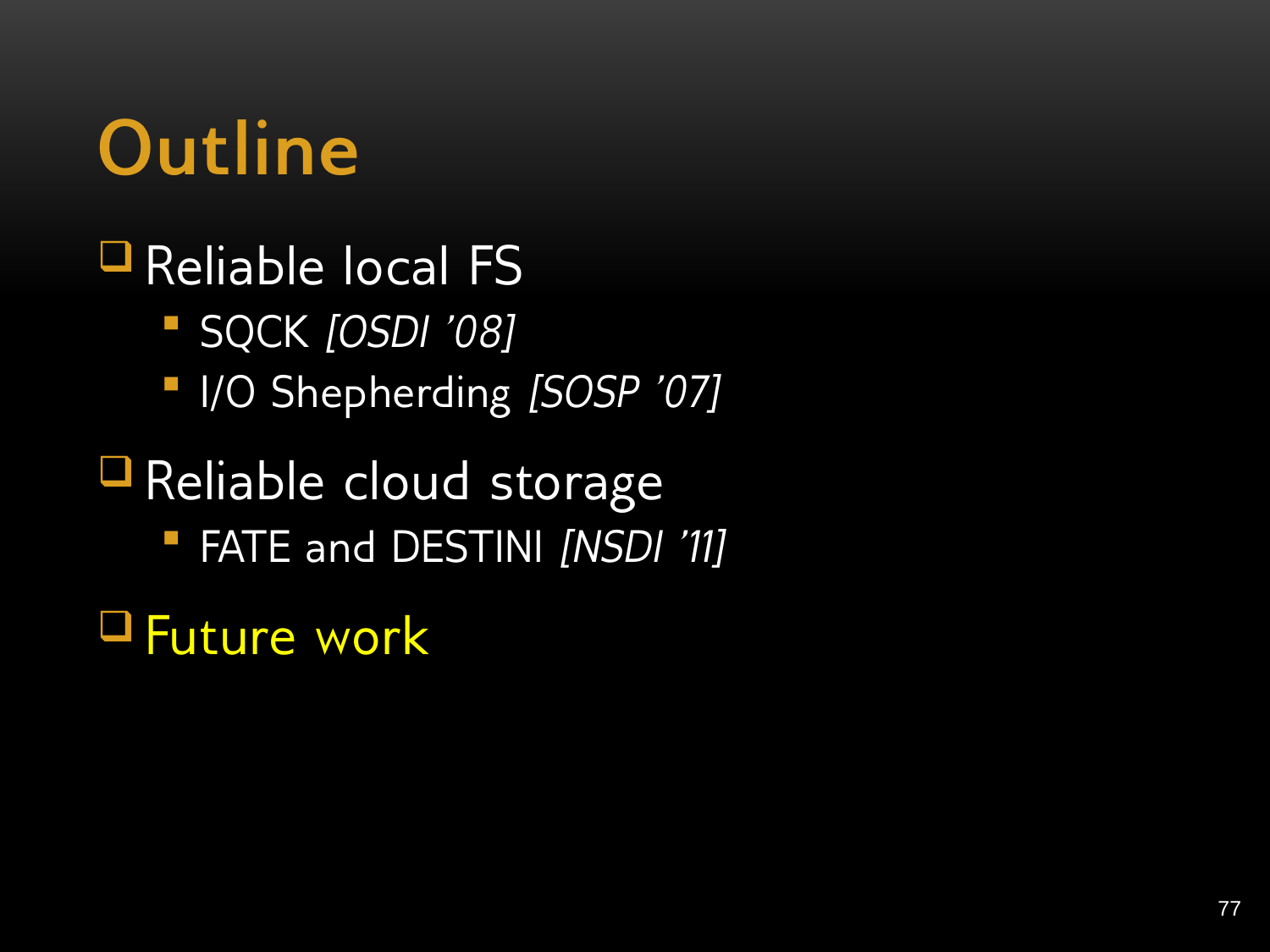

# Outline
Reliable local FS
SQCK [OSDI ’08]
I/O Shepherding [SOSP ’07]
Reliable cloud storage
FATE and DESTINI [NSDI ’11]
Future work
77